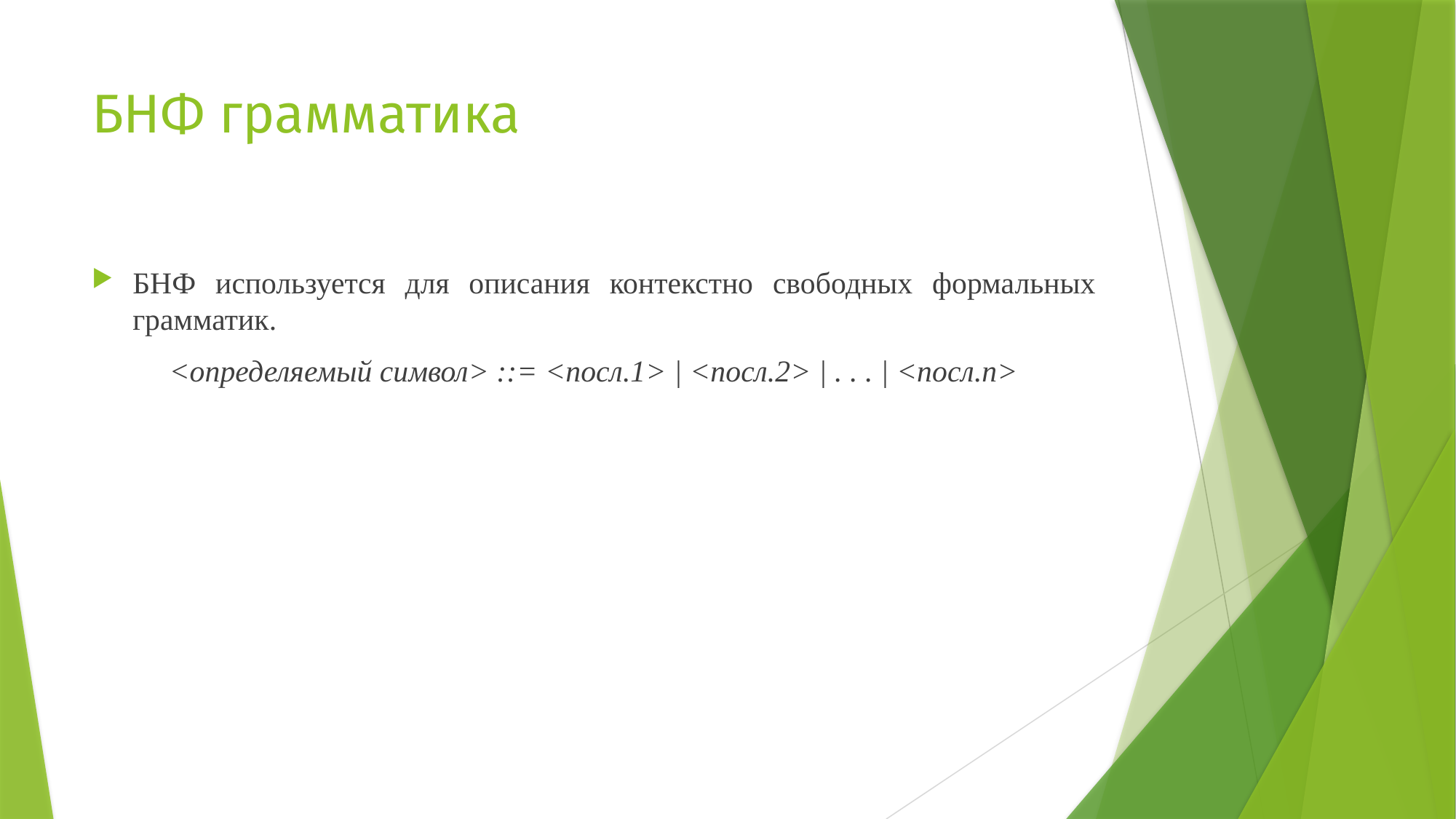

# БНФ грамматика
БНФ используется для описания контекстно свободных формальных грамматик.
<определяемый символ> ::= <посл.1> | <посл.2> | . . . | <посл.n>